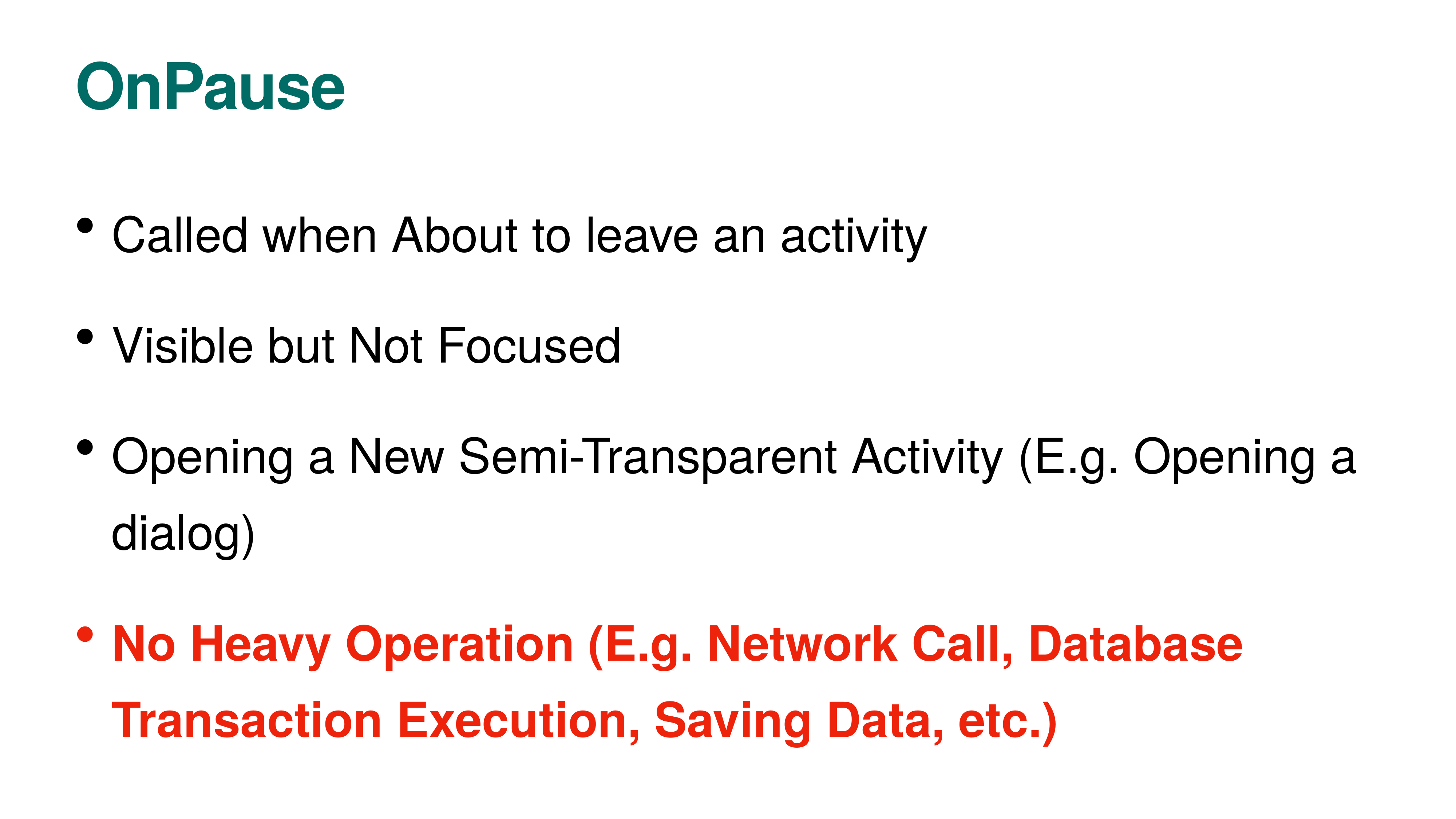

# OnPause
Called when About to leave an activity
Visible but Not Focused
Opening a New Semi-Transparent Activity (E.g. Opening a dialog)
No Heavy Operation (E.g. Network Call, Database Transaction Execution, Saving Data, etc.)